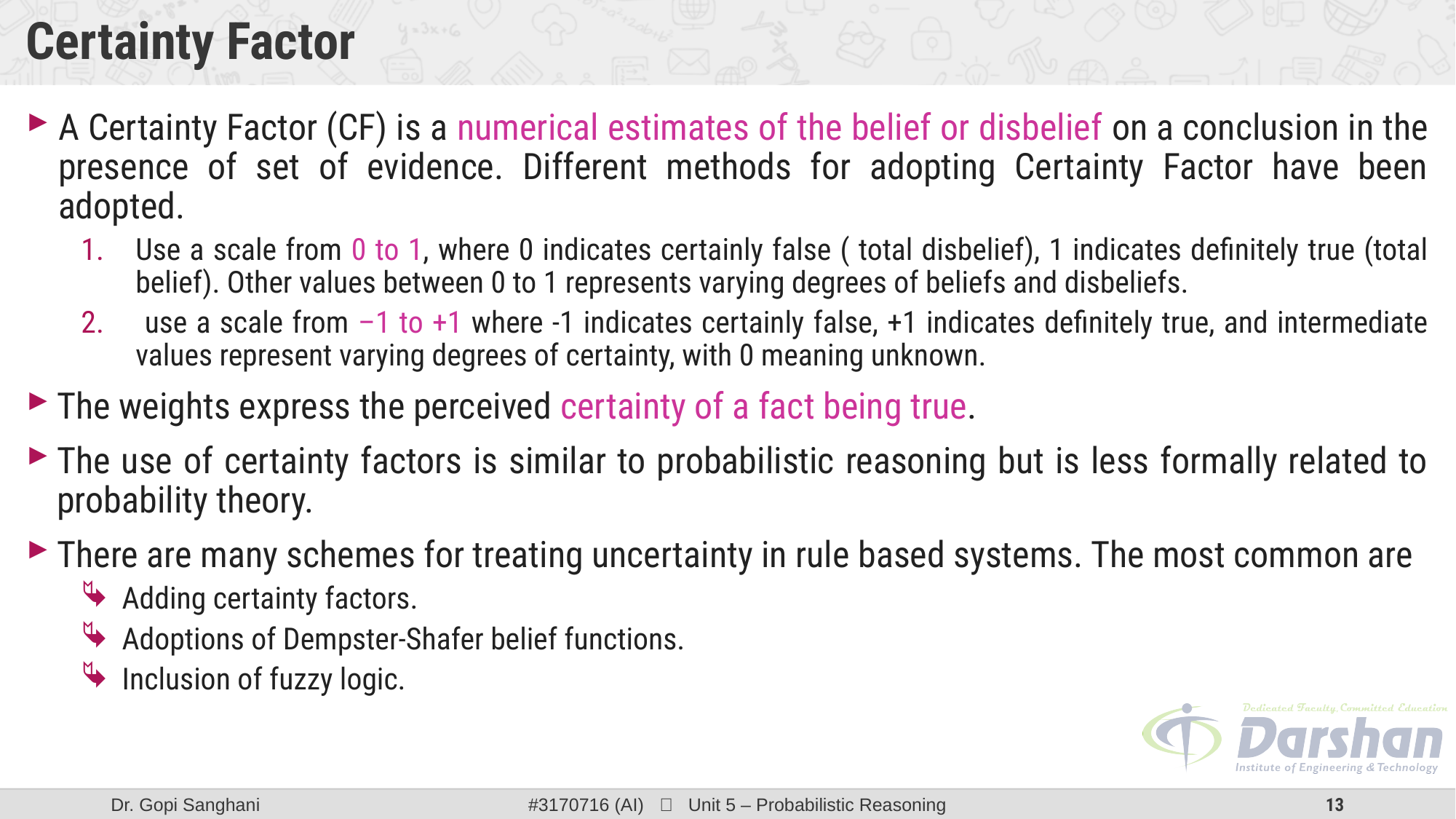

# Certainty Factor
A Certainty Factor (CF) is a numerical estimates of the belief or disbelief on a conclusion in the presence of set of evidence. Different methods for adopting Certainty Factor have been adopted.
Use a scale from 0 to 1, where 0 indicates certainly false ( total disbelief), 1 indicates definitely true (total belief). Other values between 0 to 1 represents varying degrees of beliefs and disbeliefs.
 use a scale from –1 to +1 where -1 indicates certainly false, +1 indicates definitely true, and intermediate values represent varying degrees of certainty, with 0 meaning unknown.
The weights express the perceived certainty of a fact being true.
The use of certainty factors is similar to probabilistic reasoning but is less formally related to probability theory.
There are many schemes for treating uncertainty in rule based systems. The most common are
Adding certainty factors.
Adoptions of Dempster-Shafer belief functions.
Inclusion of fuzzy logic.